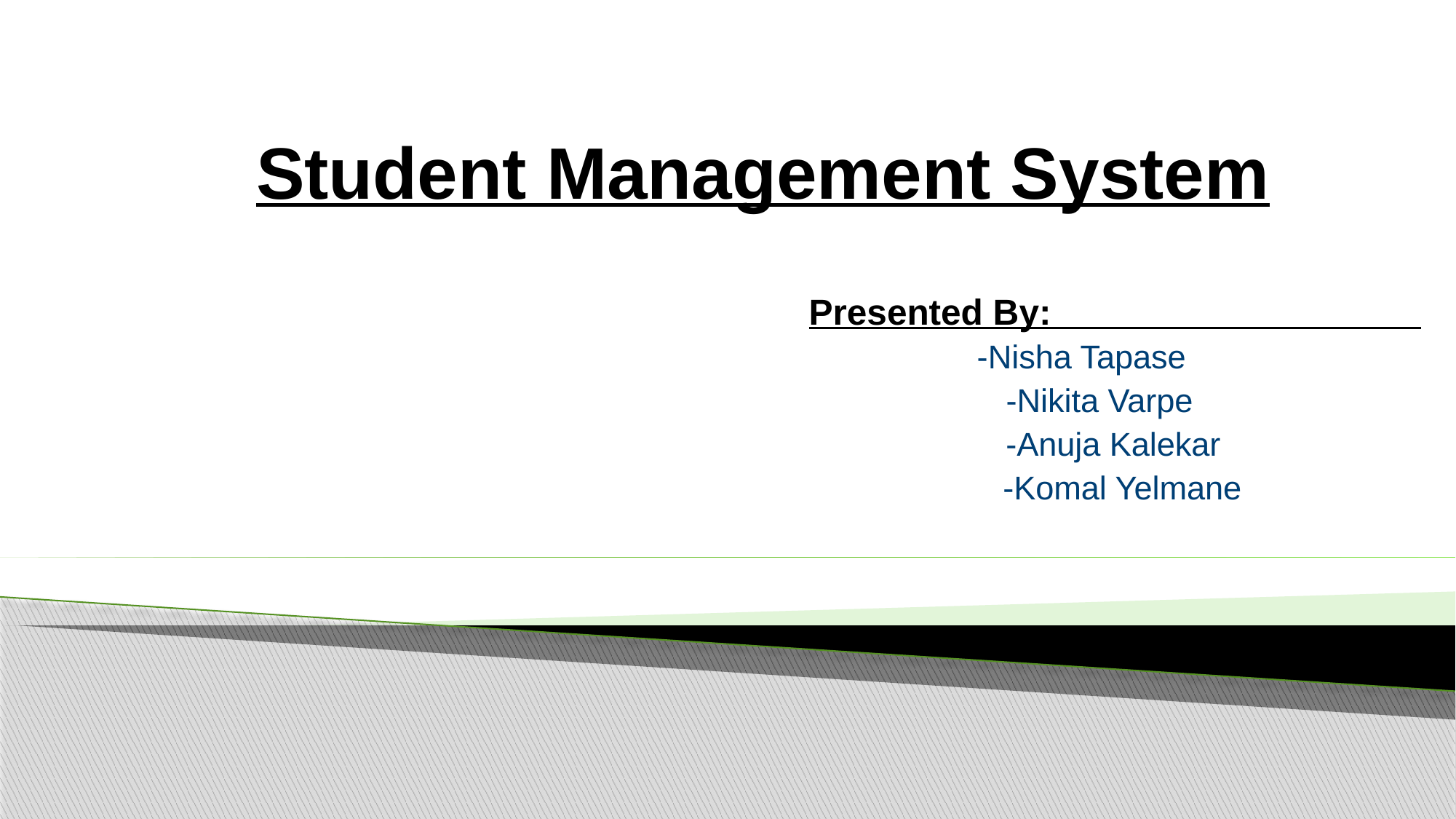

# Student Management System
                                                                          Presented By:
                                                                                -Nisha Tapase
                                                                              -Nikita Varpe
                                                                                 -Anuja Kalekar
                                                                                   -Komal Yelmane